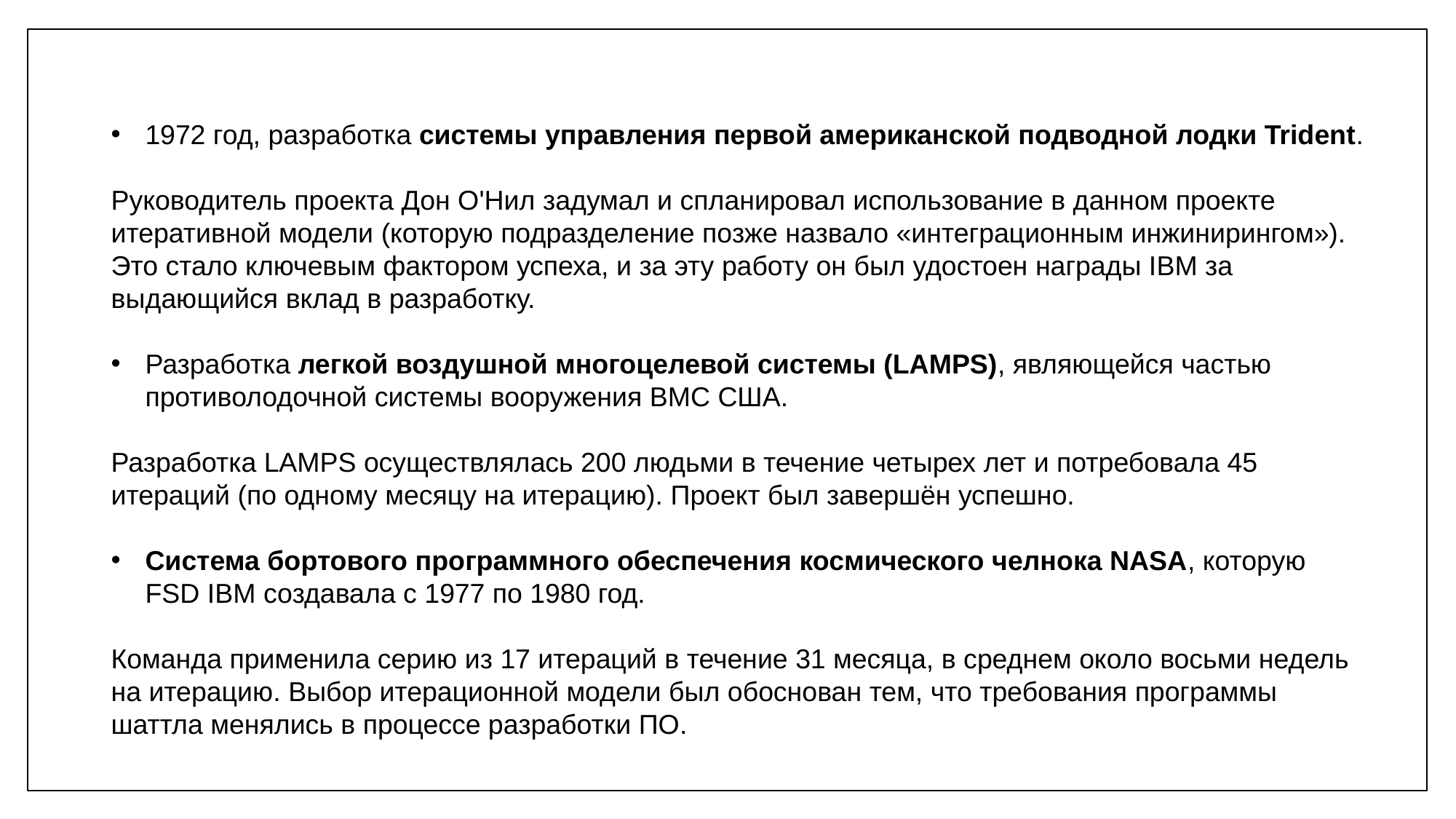

1972 год, разработка системы управления первой американской подводной лодки Trident.

Руководитель проекта Дон О'Нил задумал и спланировал использование в данном проекте итеративной модели (которую подразделение позже назвало «интеграционным инжинирингом»). Это стало ключевым фактором успеха, и за эту работу он был удостоен награды IBM за выдающийся вклад в разработку.

Разработка легкой воздушной многоцелевой системы (LAMPS), являющейся частью противолодочной системы вооружения ВМС США.

Разработка LAMPS осуществлялась 200 людьми в течение четырех лет и потребовала 45 итераций (по одному месяцу на итерацию). Проект был завершён успешно.

Система бортового программного обеспечения космического челнока NASA, которую FSD IBM создавала с 1977 по 1980 год.

Команда применила серию из 17 итераций в течение 31 месяца, в среднем около восьми недель на итерацию. Выбор итерационной модели был обоснован тем, что требования программы шаттла менялись в процессе разработки ПО.